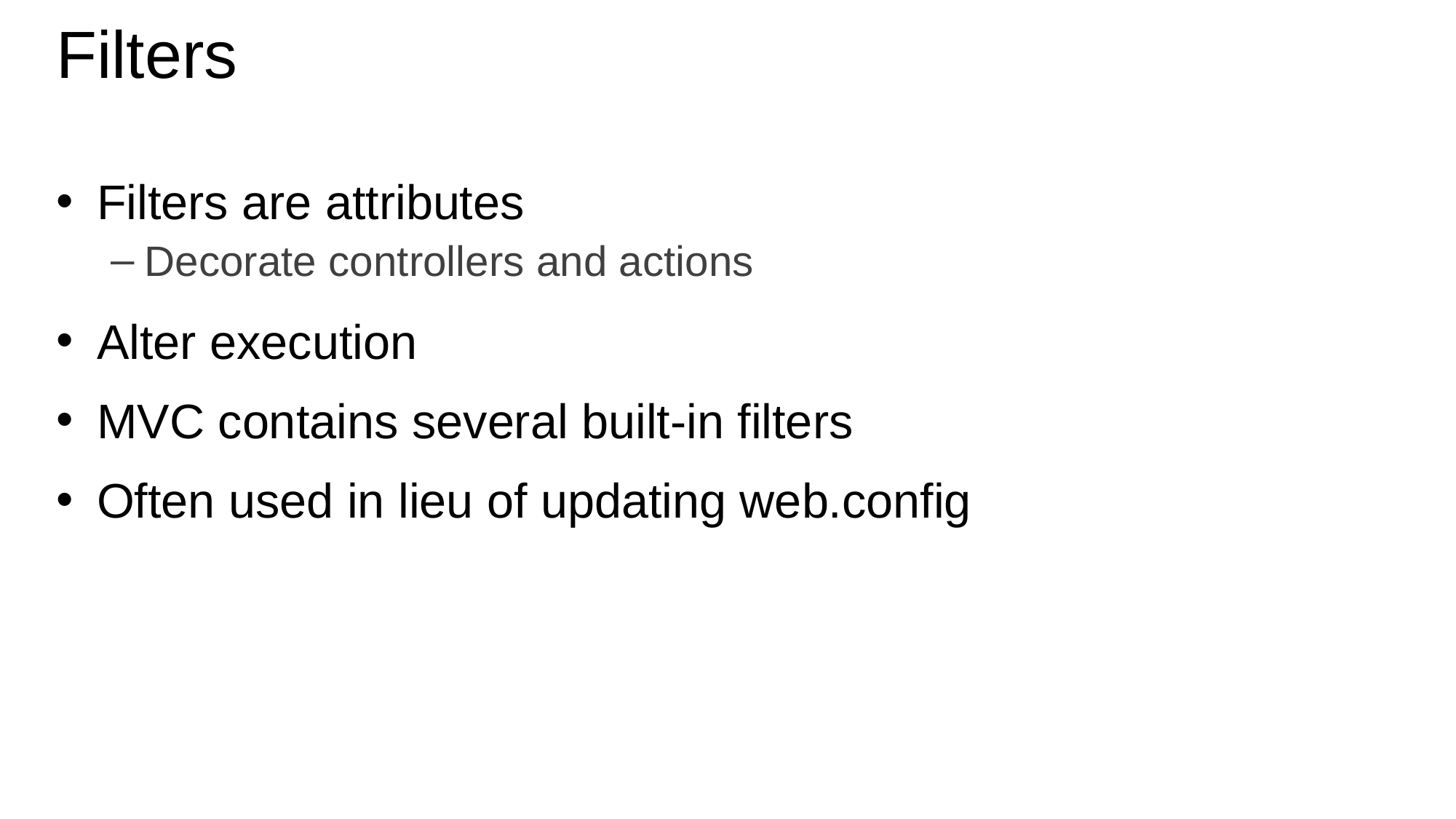

# Filters
Filters are attributes
Decorate controllers and actions
Alter execution
MVC contains several built-in filters
Often used in lieu of updating web.config